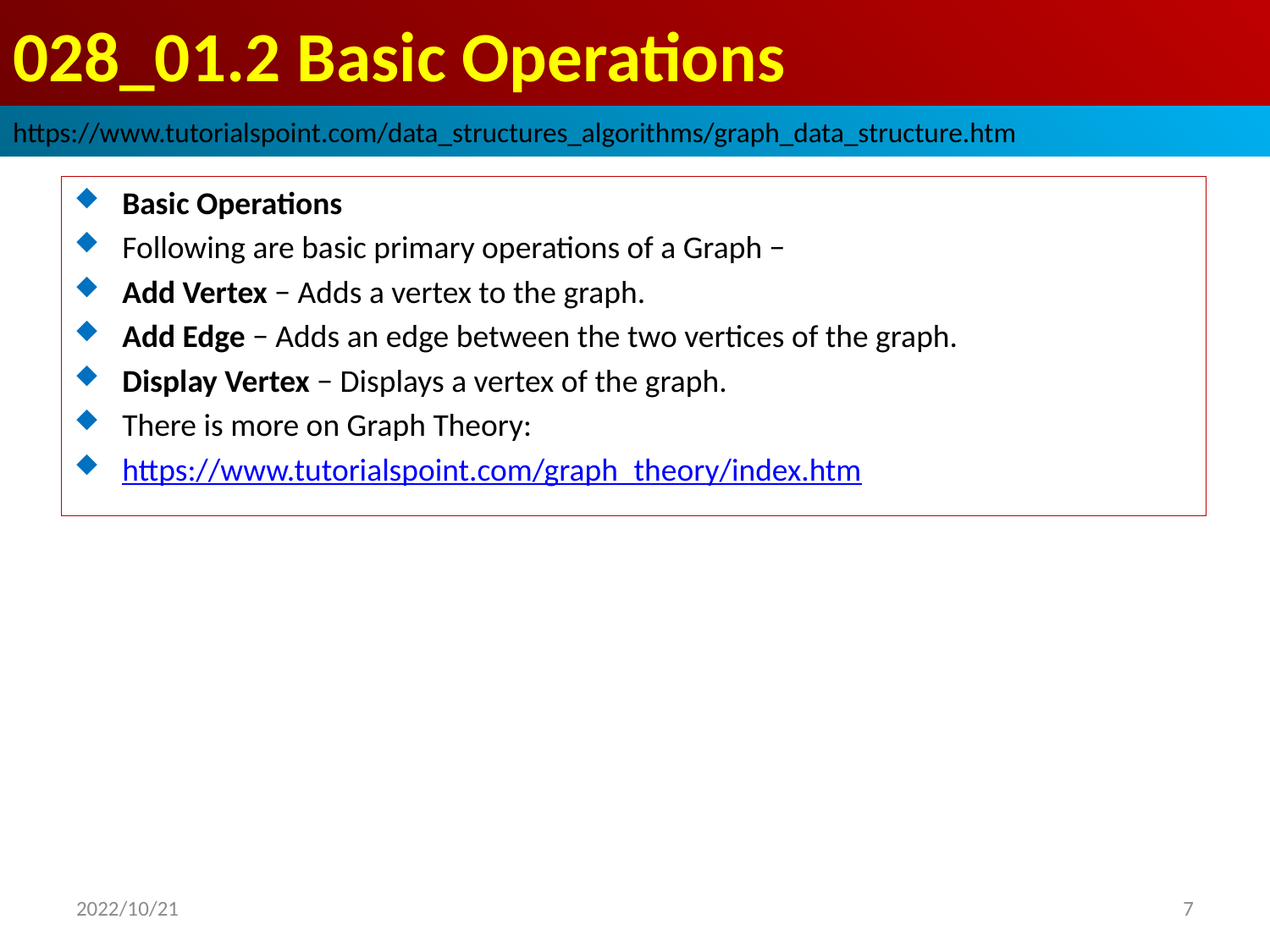

# 028_01.2 Basic Operations
https://www.tutorialspoint.com/data_structures_algorithms/graph_data_structure.htm
Basic Operations
Following are basic primary operations of a Graph −
Add Vertex − Adds a vertex to the graph.
Add Edge − Adds an edge between the two vertices of the graph.
Display Vertex − Displays a vertex of the graph.
There is more on Graph Theory:
https://www.tutorialspoint.com/graph_theory/index.htm
2022/10/21
7